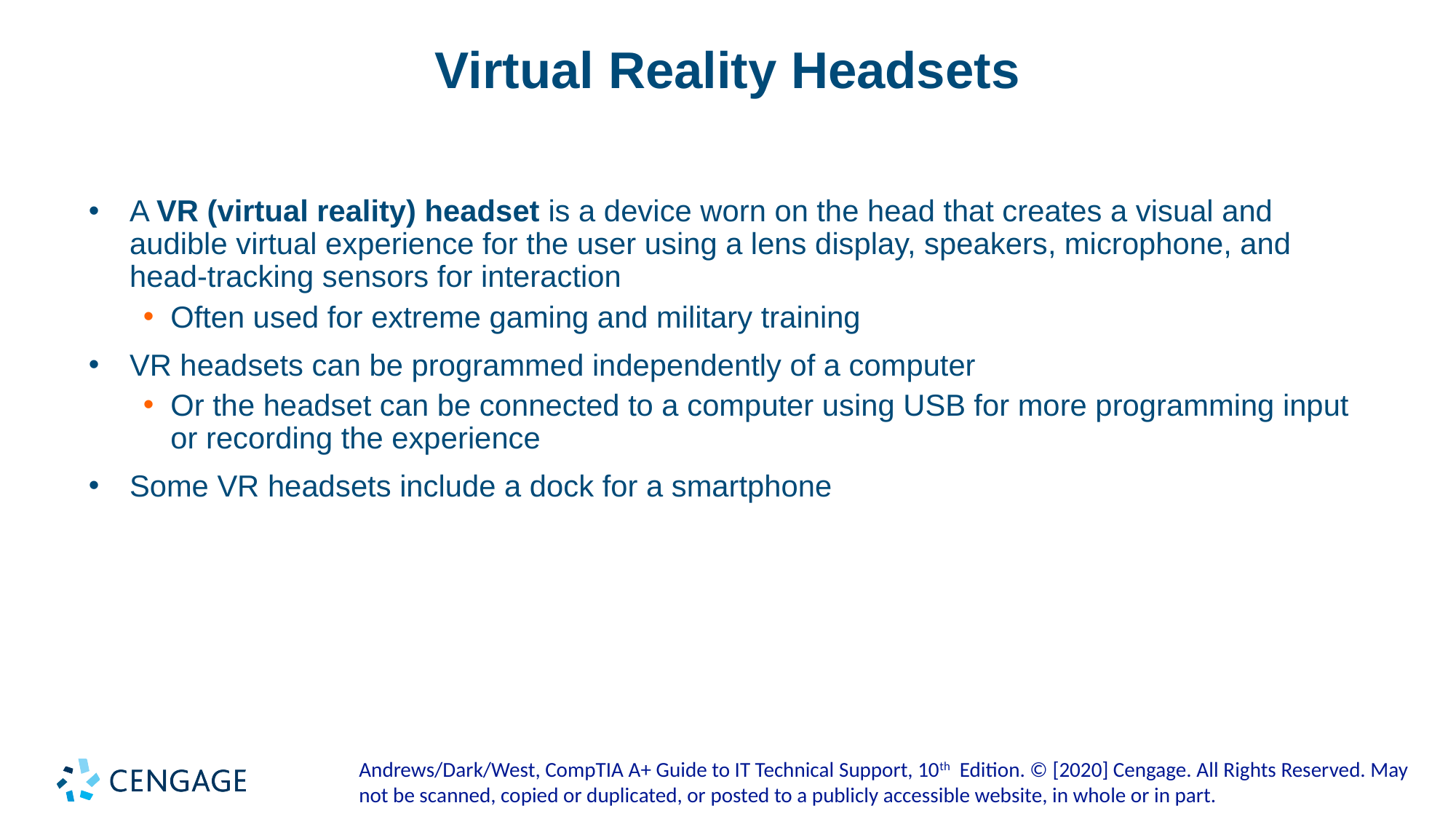

# Virtual Reality Headsets
A VR (virtual reality) headset is a device worn on the head that creates a visual and audible virtual experience for the user using a lens display, speakers, microphone, and head-tracking sensors for interaction
Often used for extreme gaming and military training
VR headsets can be programmed independently of a computer
Or the headset can be connected to a computer using USB for more programming input or recording the experience
Some VR headsets include a dock for a smartphone